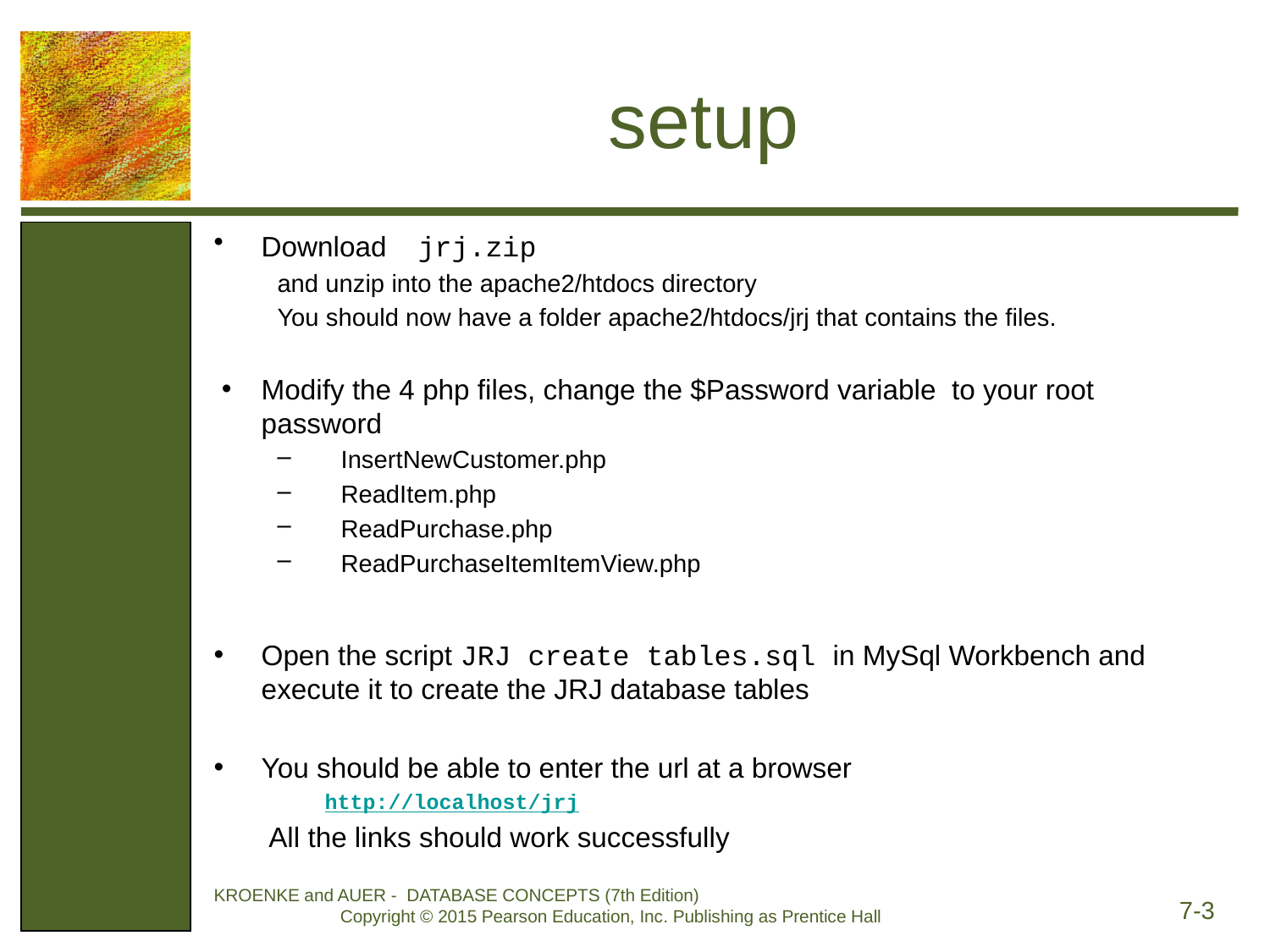

# setup
Download    jrj.zip
and unzip into the apache2/htdocs directory
You should now have a folder apache2/htdocs/jrj that contains the files.

Modify the 4 php files, change the $Password variable  to your root password
InsertNewCustomer.php
ReadItem.php
ReadPurchase.php
ReadPurchaseItemItemView.php

Open the script JRJ create tables.sql in MySql Workbench and execute it to create the JRJ database tables

You should be able to enter the url at a browser
http://localhost/jrj
       All the links should work successfully

KROENKE and AUER -  DATABASE CONCEPTS (7th Edition)                                                                     Copyright © 2015 Pearson Education, Inc. Publishing as Prentice Hall
7-3